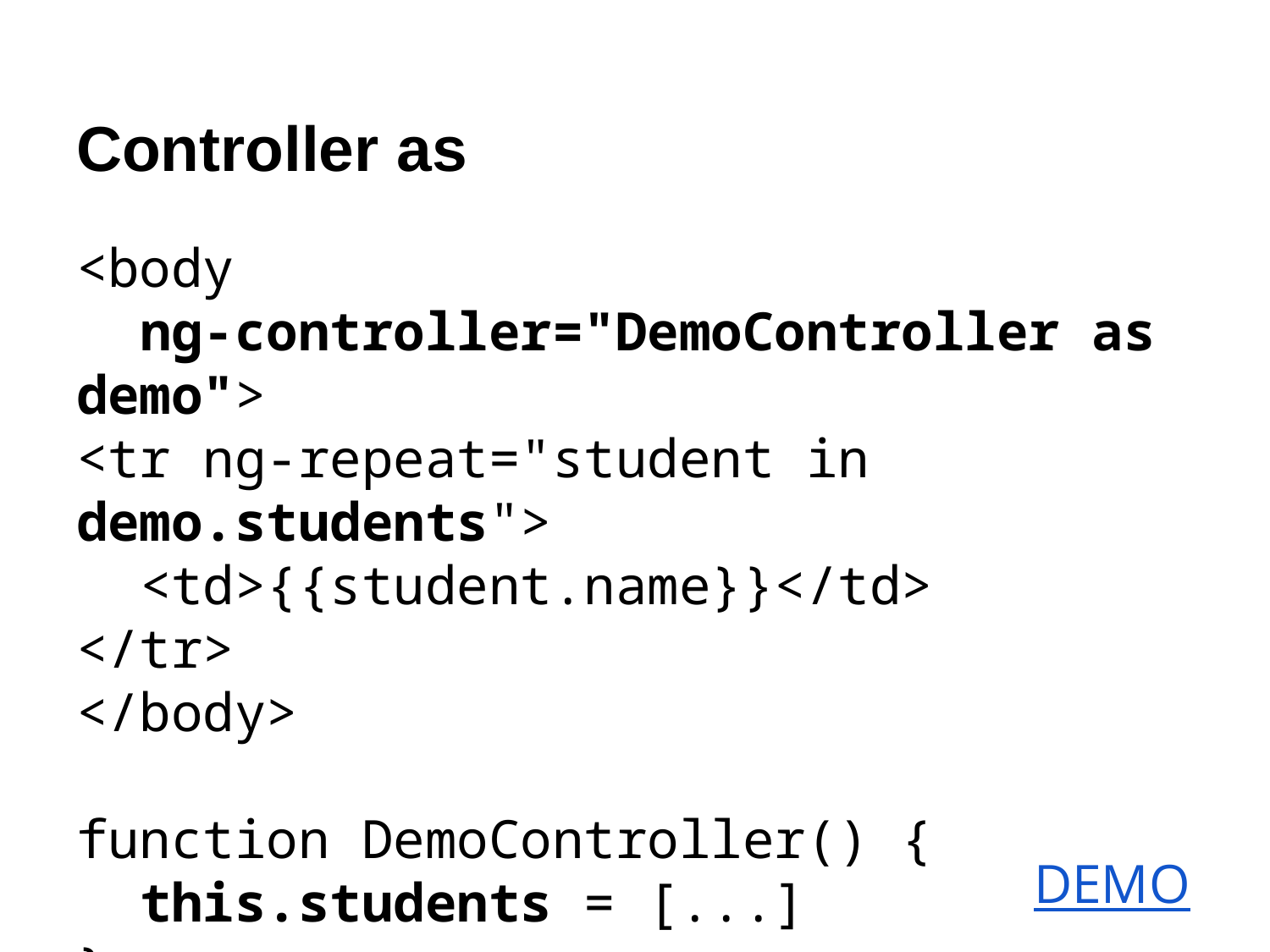

# Controller as
<body
  ng-controller="DemoController as demo">
<tr ng-repeat="student in demo.students">
  <td>{{student.name}}</td>
</tr>
</body>

function DemoController() {
  this.students = [...]
}
   DEMO